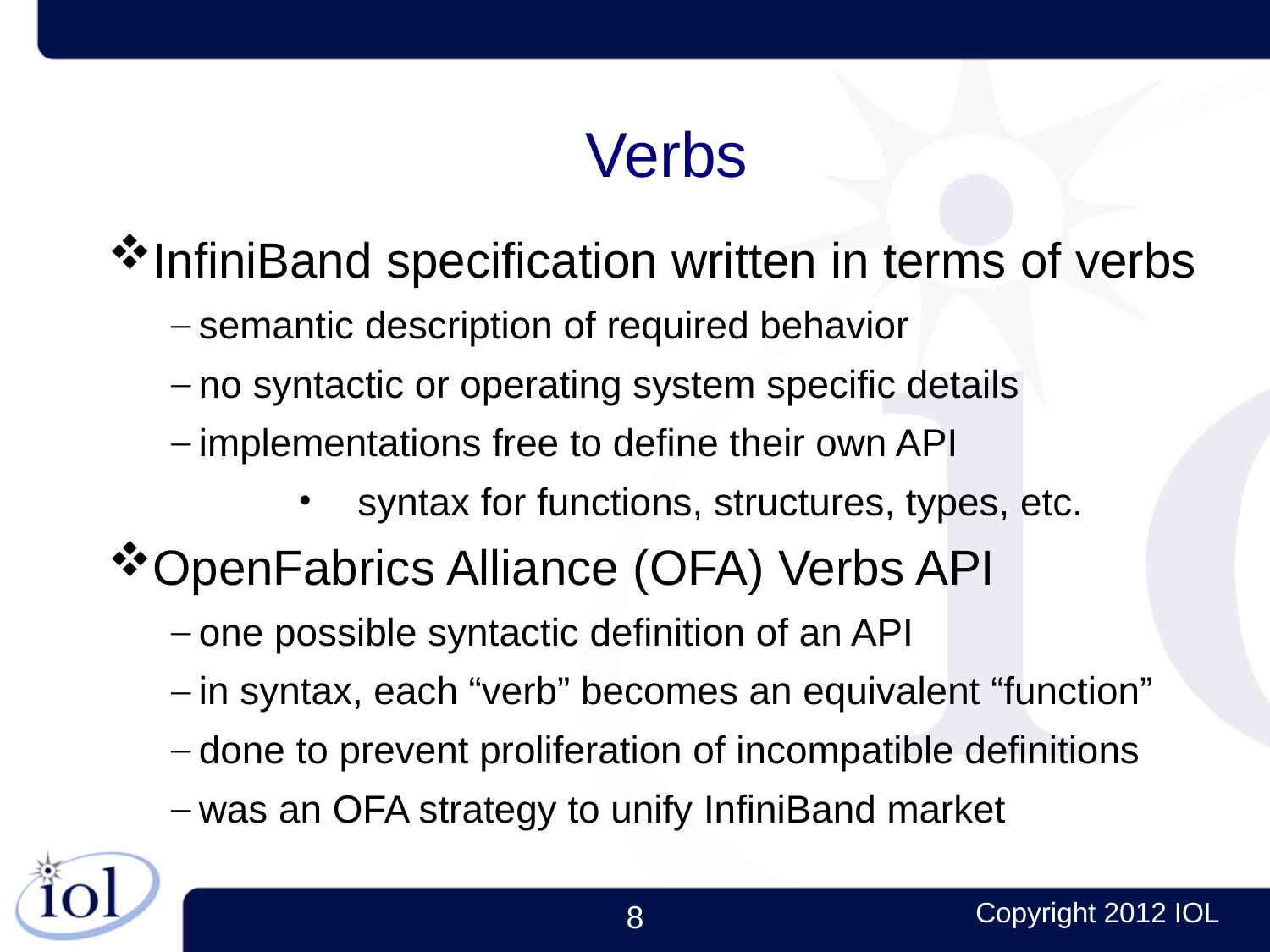

Verbs
InfiniBand specification written in terms of verbs
semantic description of required behavior
no syntactic or operating system specific details
implementations free to define their own API
syntax for functions, structures, types, etc.
OpenFabrics Alliance (OFA) Verbs API
one possible syntactic definition of an API
in syntax, each “verb” becomes an equivalent “function”
done to prevent proliferation of incompatible definitions
was an OFA strategy to unify InfiniBand market